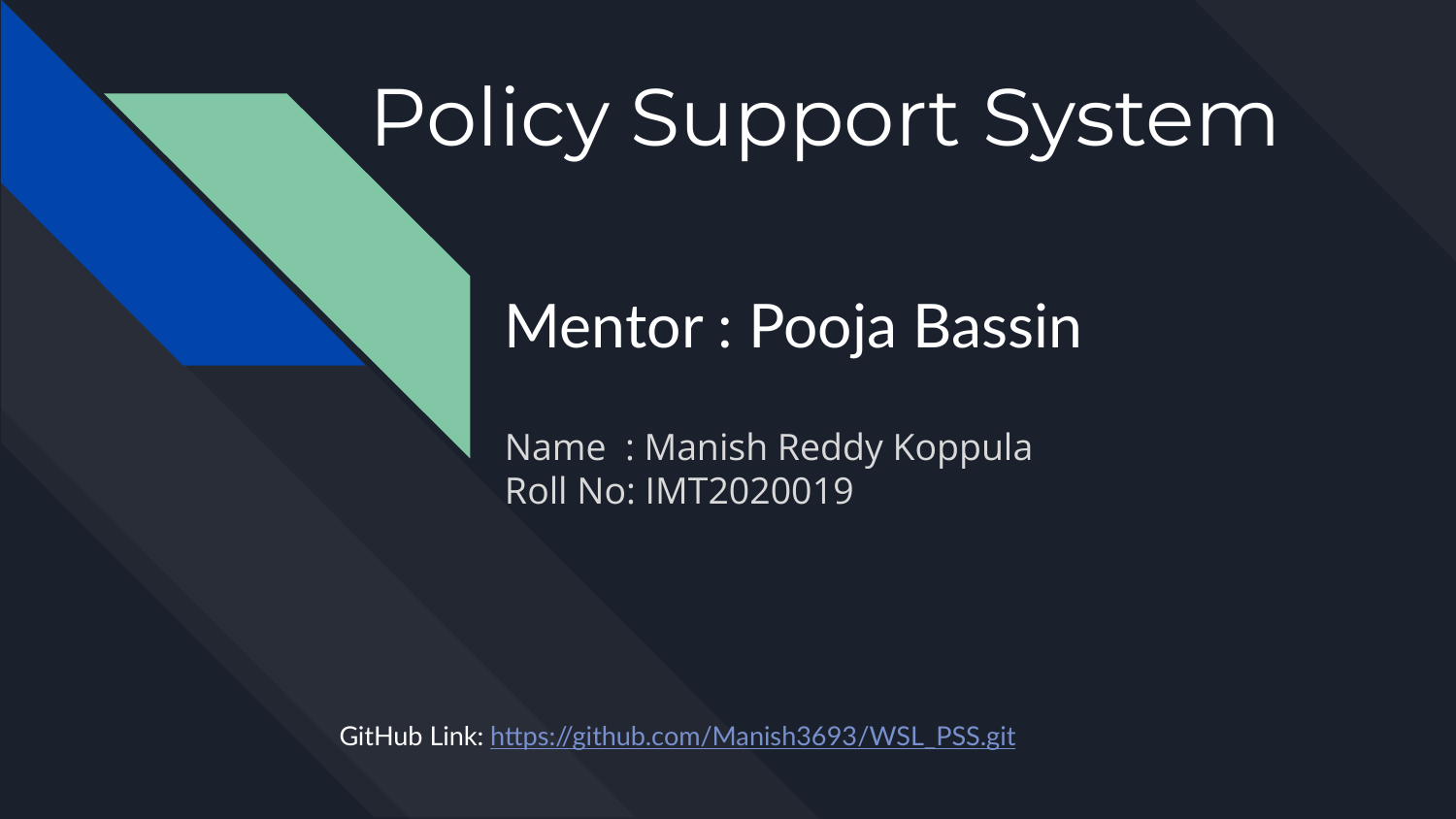

# Policy Support System
Mentor : Pooja Bassin

Name  : Manish Reddy Koppula
Roll No: IMT2020019
GitHub Link: https://github.com/Manish3693/WSL_PSS.git